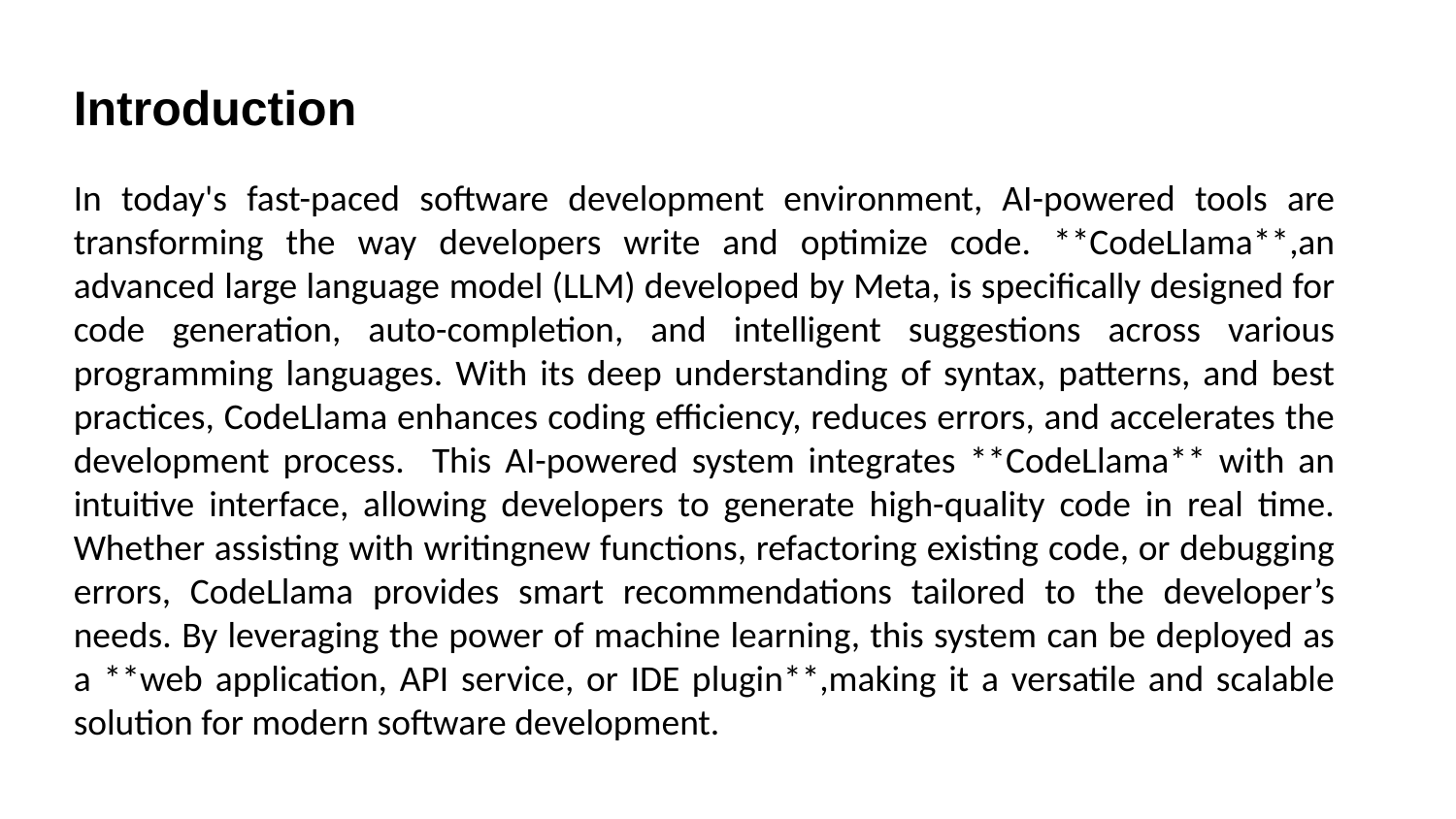

Introduction

In today's fast-paced software development environment, AI-powered tools are transforming the way developers write and optimize code. **CodeLlama**,an advanced large language model (LLM) developed by Meta, is specifically designed for code generation, auto-completion, and intelligent suggestions across various programming languages. With its deep understanding of syntax, patterns, and best practices, CodeLlama enhances coding efficiency, reduces errors, and accelerates the development process.  This AI-powered system integrates **CodeLlama** with an intuitive interface, allowing developers to generate high-quality code in real time. Whether assisting with writingnew functions, refactoring existing code, or debugging errors, CodeLlama provides smart recommendations tailored to the developer’s needs. By leveraging the power of machine learning, this system can be deployed as a **web application, API service, or IDE plugin**,making it a versatile and scalable solution for modern software development.